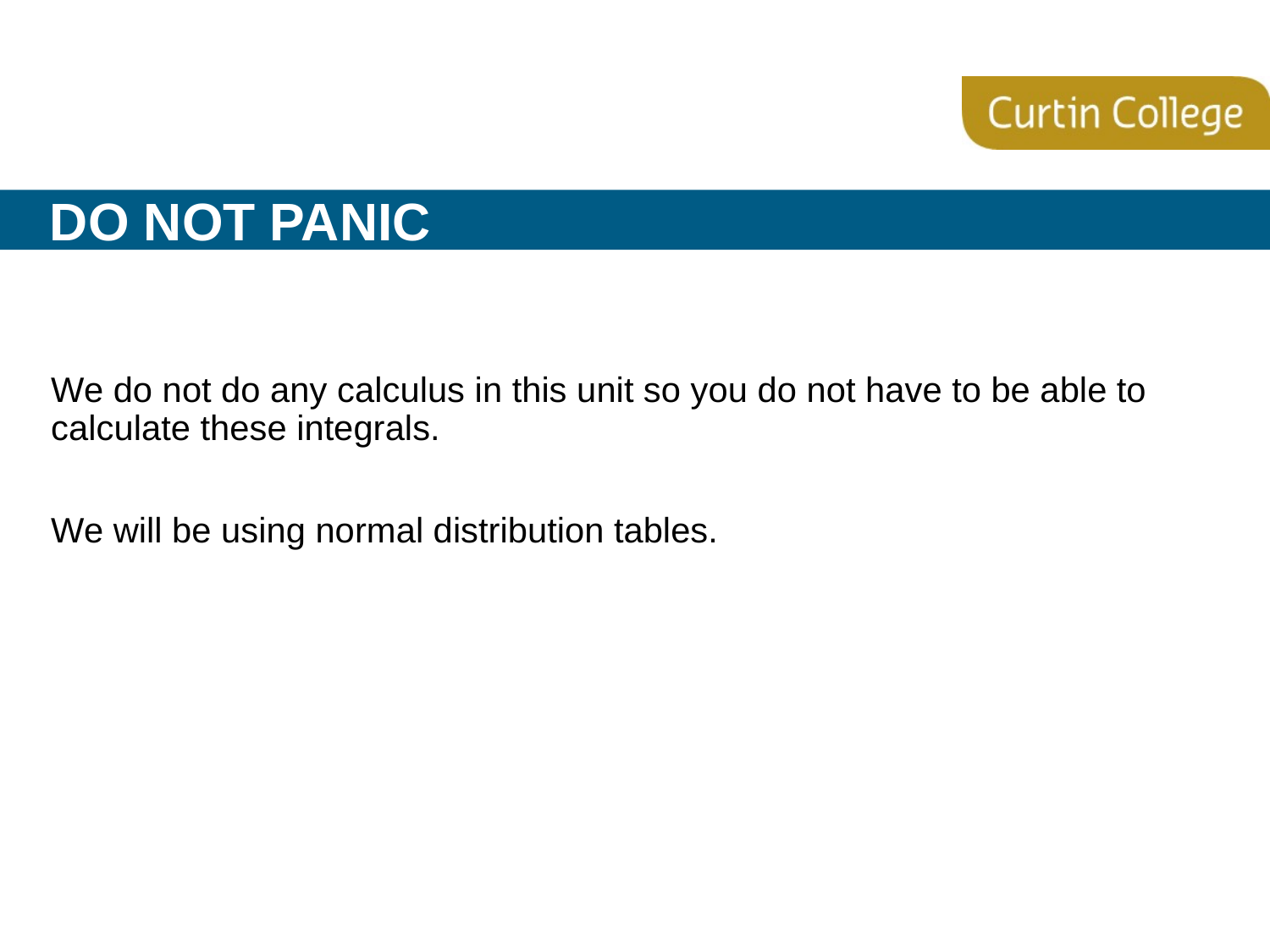

# Do not panic
We do not do any calculus in this unit so you do not have to be able to calculate these integrals.

We will be using normal distribution tables.